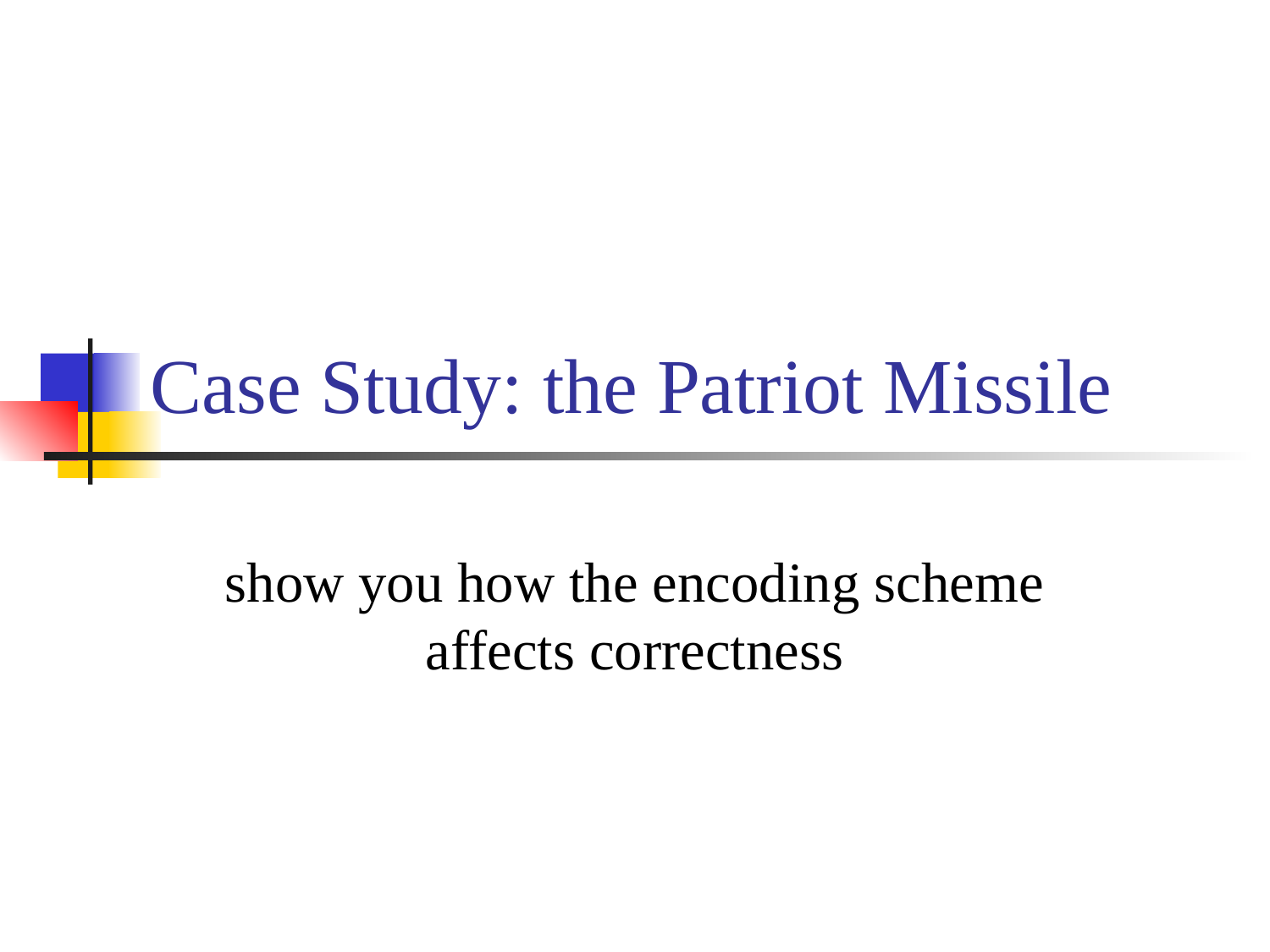

# Case Study: the Patriot Missile
show you how the encoding scheme affects correctness